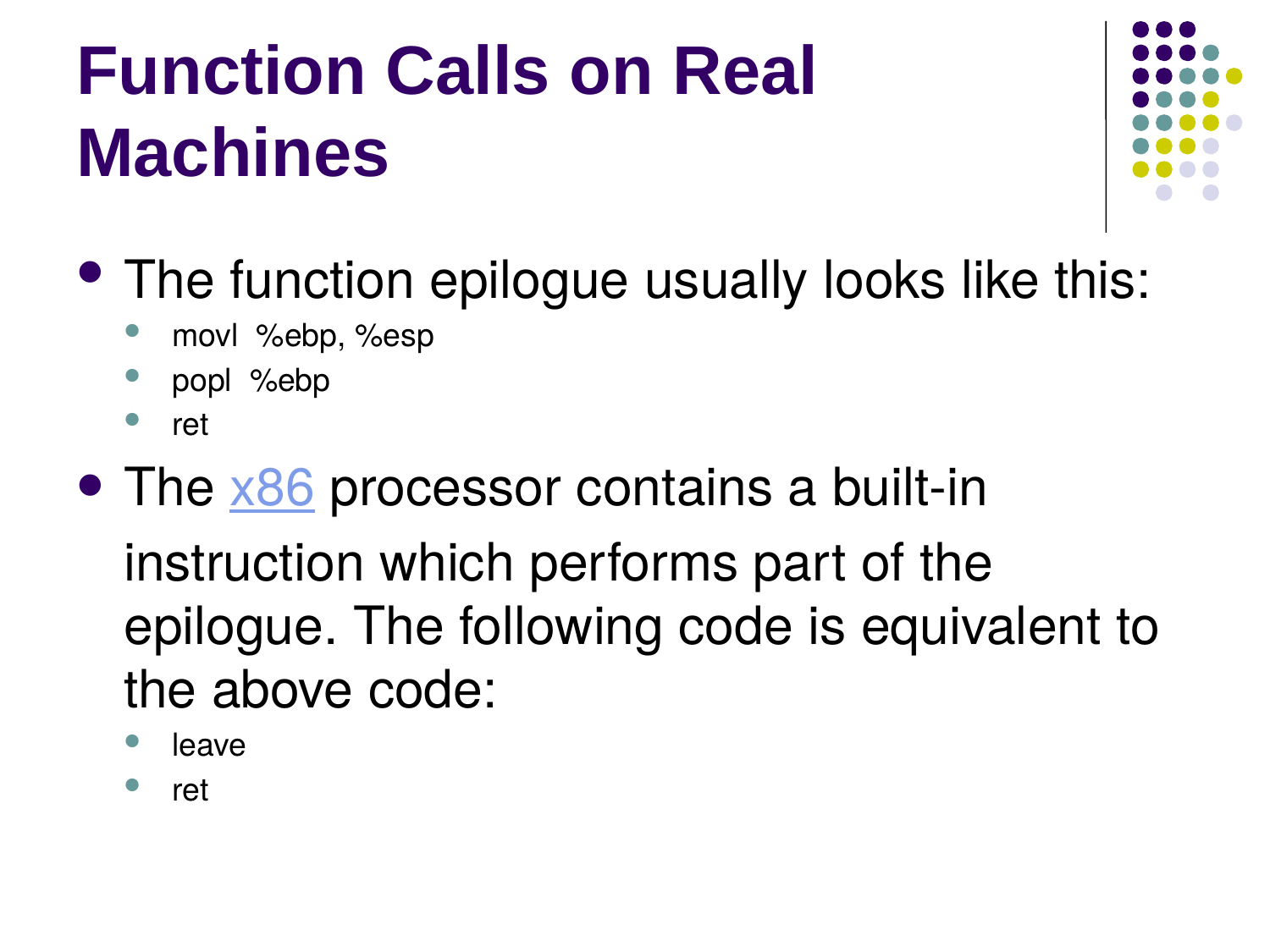

# Function Calls on Real Machines
The function epilogue usually looks like this:
movl  %ebp, %esp
popl  %ebp
ret
The x86 processor contains a built-in instruction which performs part of the epilogue. The following code is equivalent to the above code:
leave
ret